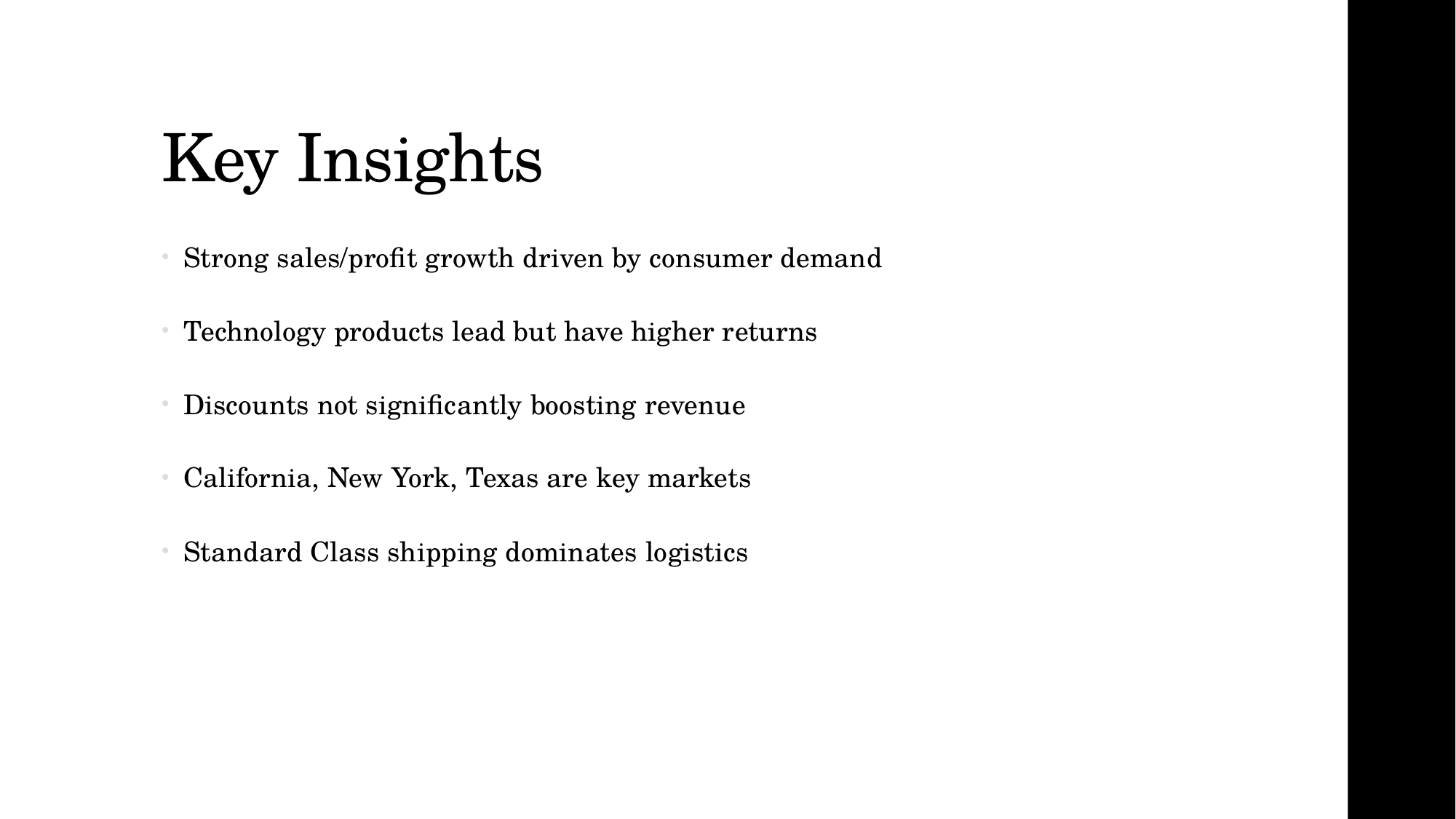

# Key Insights
Strong sales/profit growth driven by consumer demand
Technology products lead but have higher returns
Discounts not significantly boosting revenue
California, New York, Texas are key markets
Standard Class shipping dominates logistics